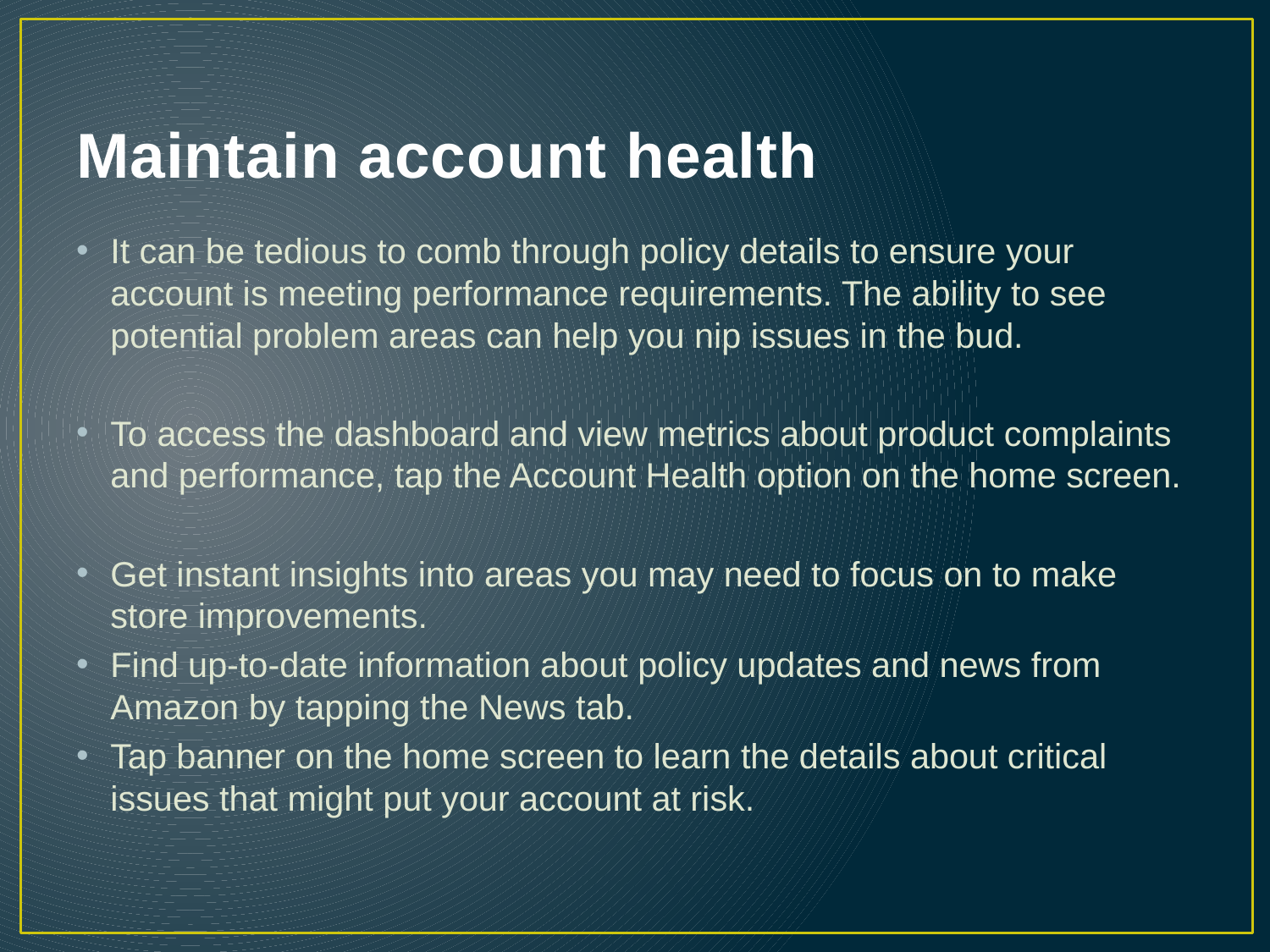

# Maintain account health
It can be tedious to comb through policy details to ensure your account is meeting performance requirements. The ability to see potential problem areas can help you nip issues in the bud.

To access the dashboard and view metrics about product complaints and performance, tap the Account Health option on the home screen.

Get instant insights into areas you may need to focus on to make store improvements.
Find up-to-date information about policy updates and news from Amazon by tapping the News tab.
Tap banner on the home screen to learn the details about critical issues that might put your account at risk.